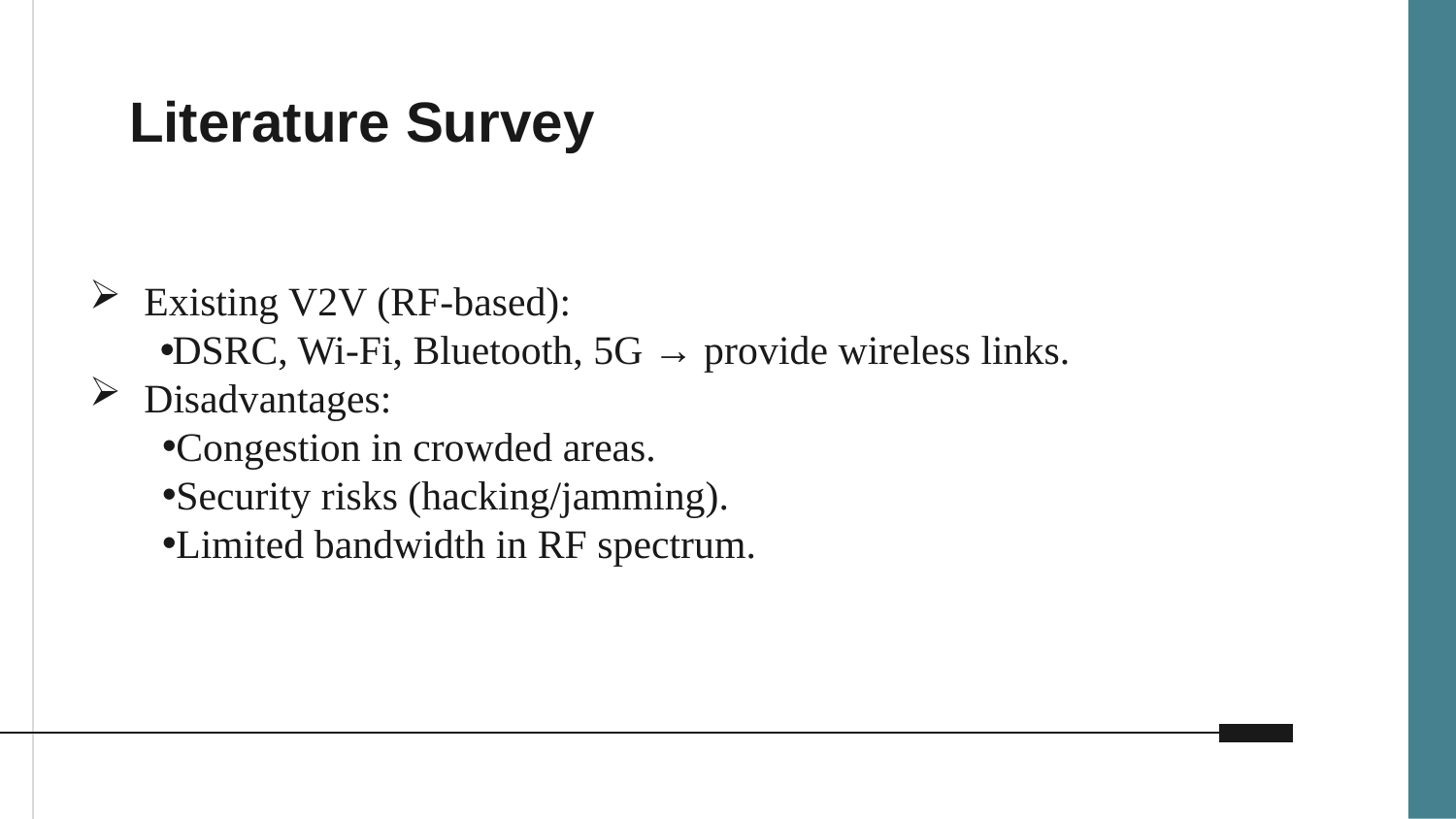

# Literature Survey
Existing V2V (RF-based):
 DSRC, Wi-Fi, Bluetooth, 5G → provide wireless links.
Disadvantages:
Congestion in crowded areas.
Security risks (hacking/jamming).
Limited bandwidth in RF spectrum.